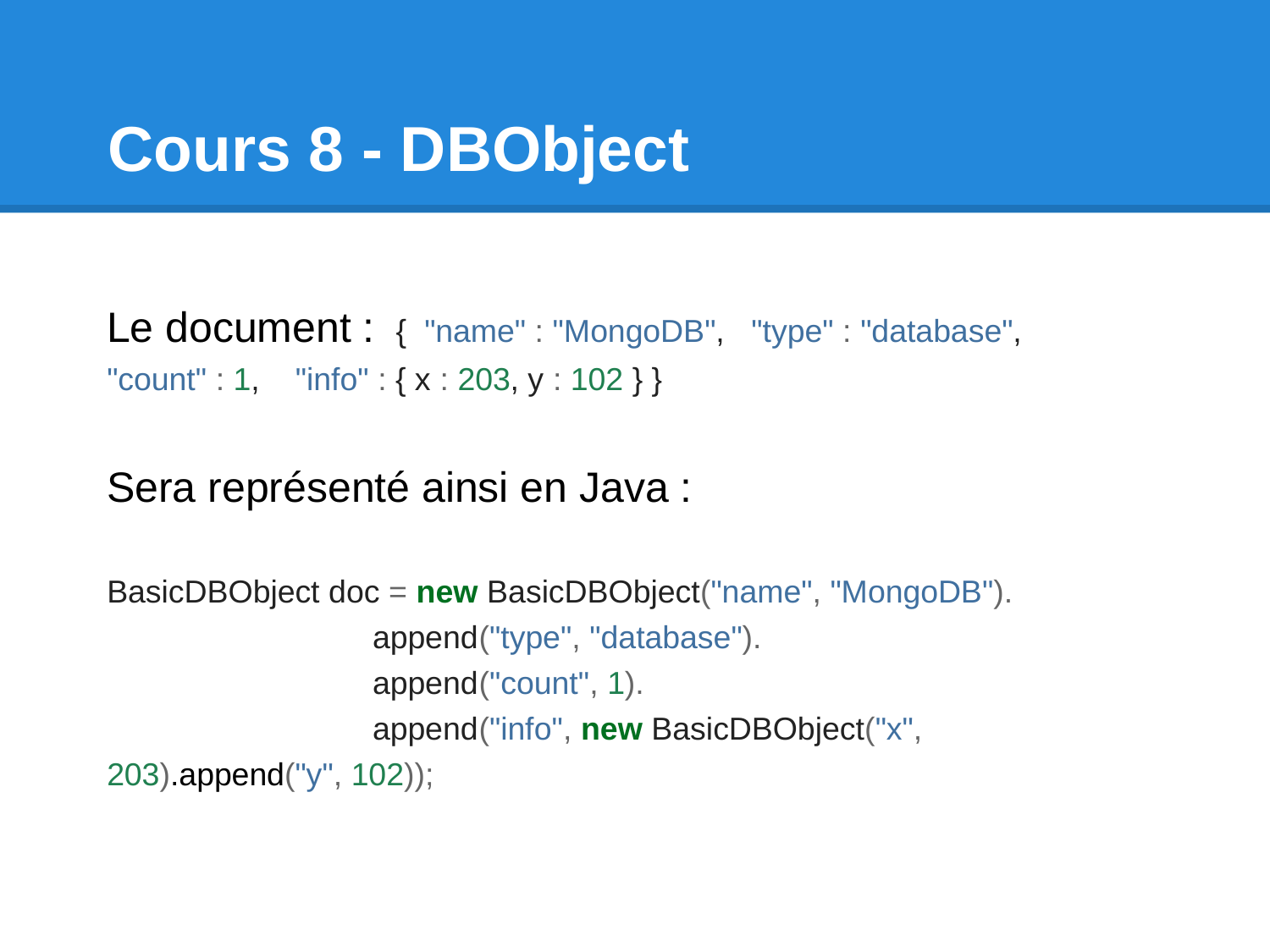

# Cours 8 - DBObject
Le document :  {  "name" : "MongoDB",   "type" : "database",   "count" : 1,    "info" : { x : 203, y : 102 } }
Sera représenté ainsi en Java :
BasicDBObject doc = new BasicDBObject("name", "MongoDB").
                              append("type", "database").
                              append("count", 1).
                              append("info", new BasicDBObject("x", 203).append("y", 102));